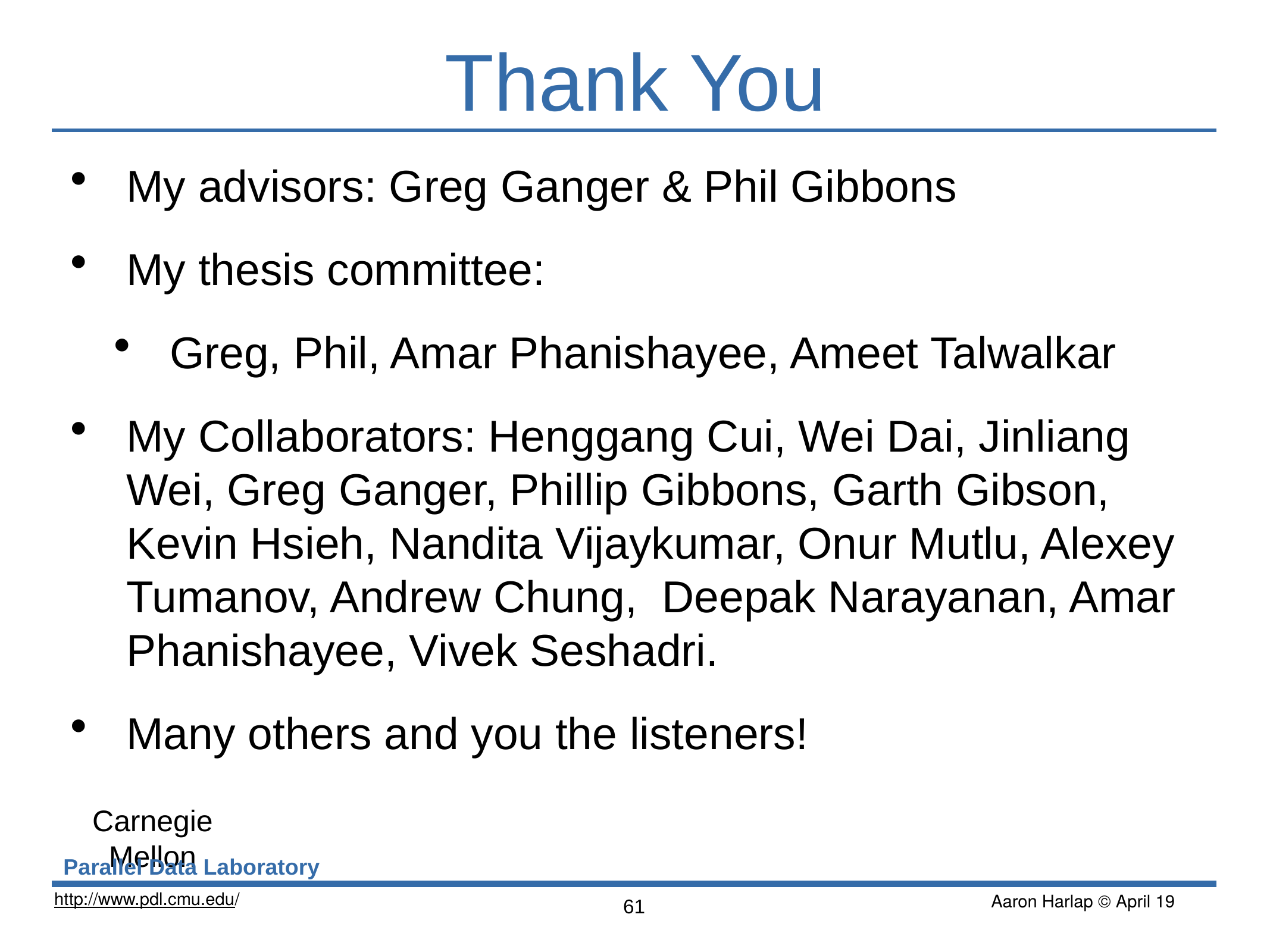

# Thank You
My advisors: Greg Ganger & Phil Gibbons
My thesis committee:
Greg, Phil, Amar Phanishayee, Ameet Talwalkar
My Collaborators: Henggang Cui, Wei Dai, Jinliang Wei, Greg Ganger, Phillip Gibbons, Garth Gibson, Kevin Hsieh, Nandita Vijaykumar, Onur Mutlu, Alexey Tumanov, Andrew Chung,  Deepak Narayanan, Amar Phanishayee, Vivek Seshadri.
Many others and you the listeners!
61